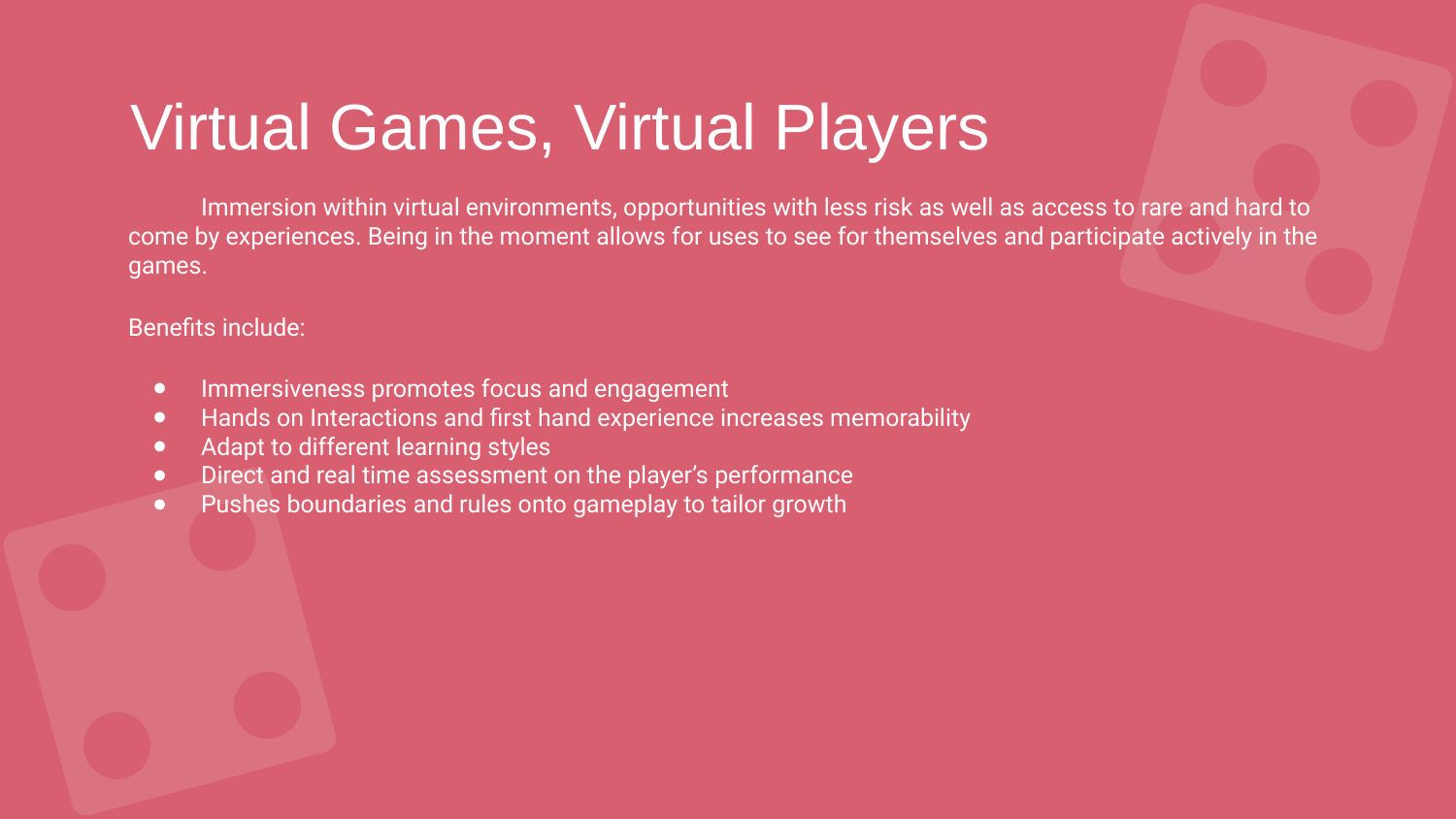

# Virtual Games, Virtual Players
Immersion within virtual environments, opportunities with less risk as well as access to rare and hard to come by experiences. Being in the moment allows for uses to see for themselves and participate actively in the games.
Benefits include:
Immersiveness promotes focus and engagement
Hands on Interactions and first hand experience increases memorability
Adapt to different learning styles
Direct and real time assessment on the player’s performance
Pushes boundaries and rules onto gameplay to tailor growth